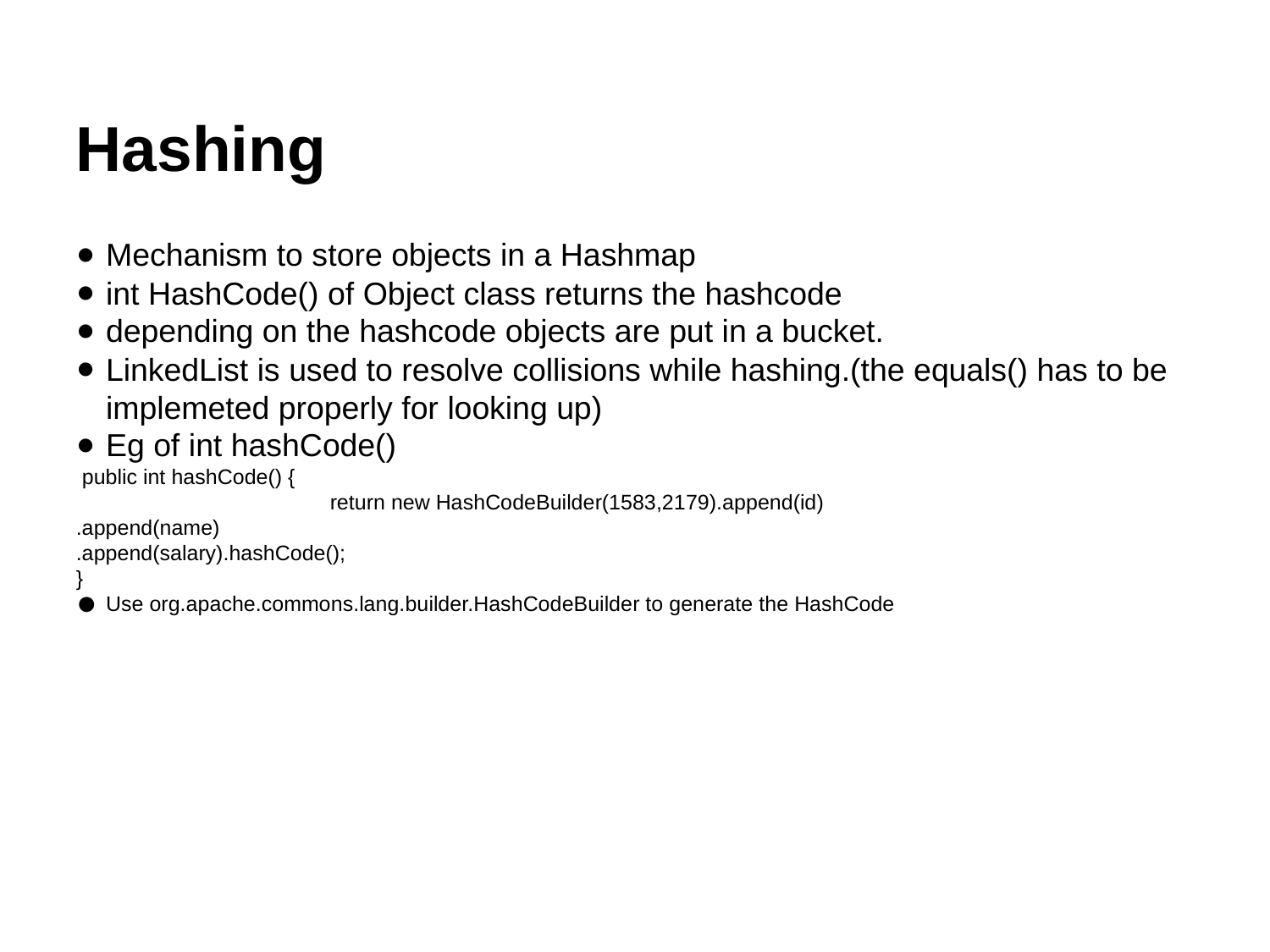

Hashing
Mechanism to store objects in a Hashmap
int HashCode() of Object class returns the hashcode
depending on the hashcode objects are put in a bucket.
LinkedList is used to resolve collisions while hashing.(the equals() has to be implemeted properly for looking up)
Eg of int hashCode()
 public int hashCode() {
    		return new HashCodeBuilder(1583,2179).append(id)
.append(name)
.append(salary).hashCode();
}
Use org.apache.commons.lang.builder.HashCodeBuilder to generate the HashCode